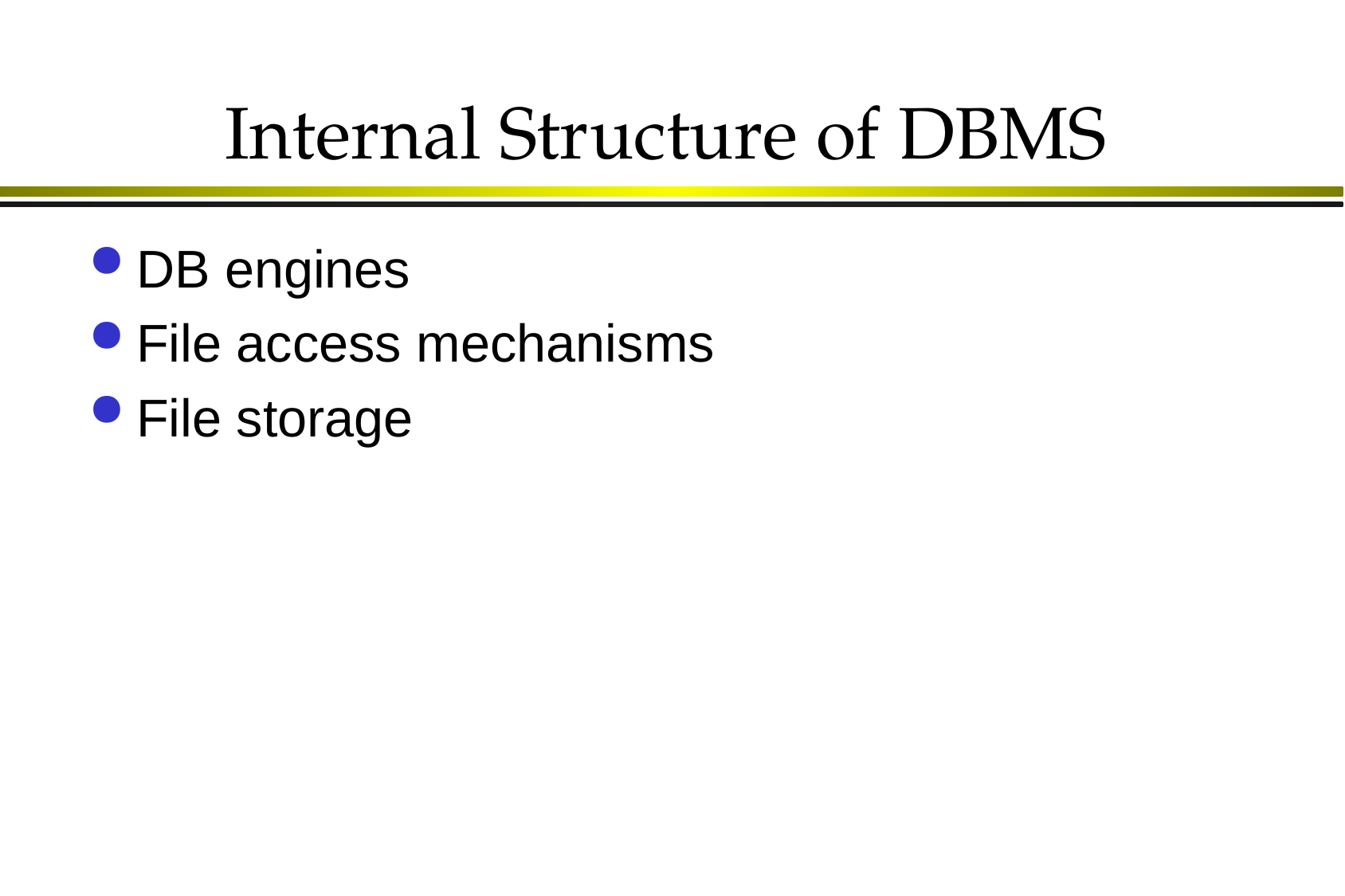

# Internal Structure of DBMS
DB engines
File access mechanisms
File storage